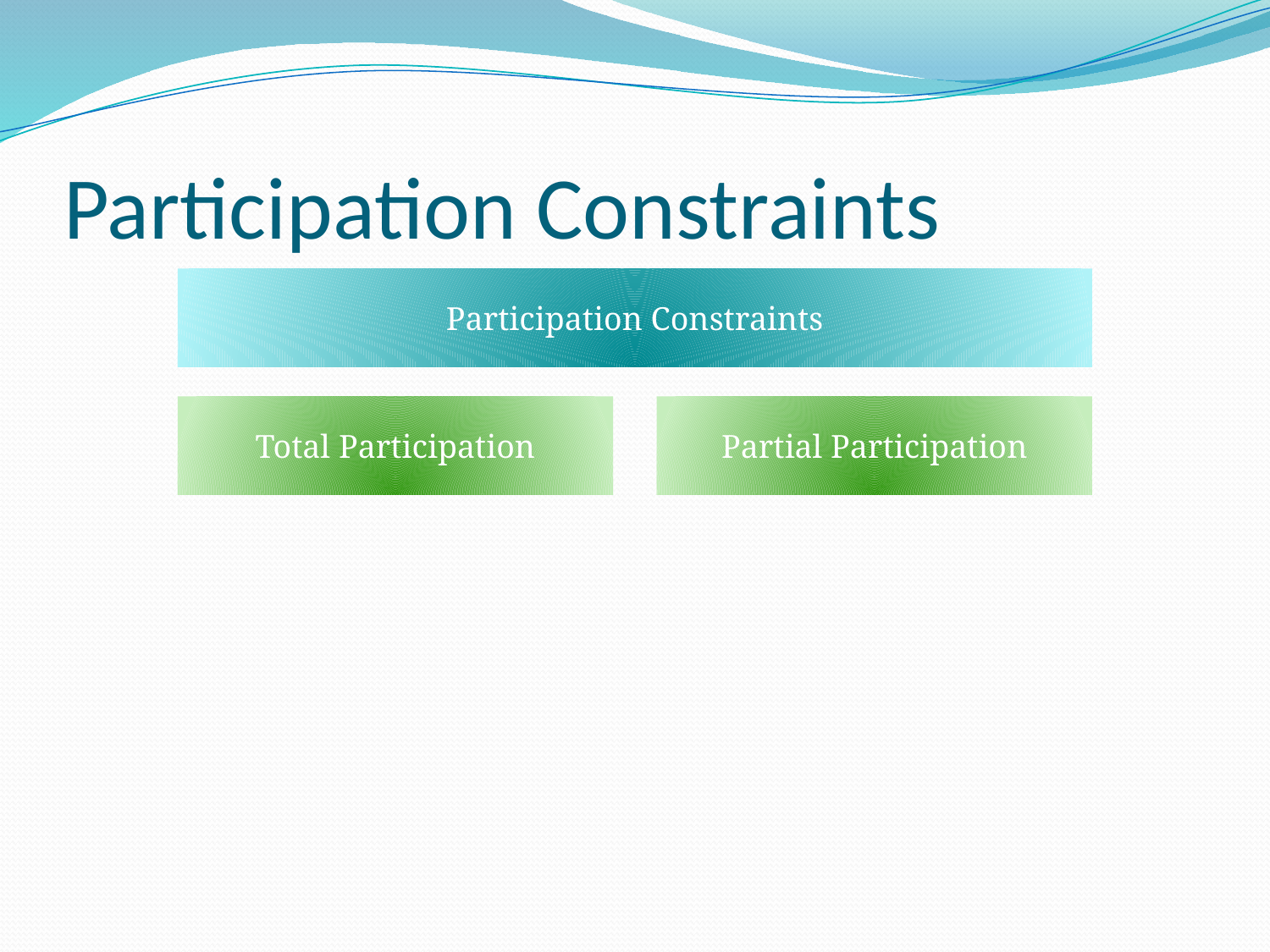

# Participation Constraints
Participation Constraints
Total Participation
Partial Participation